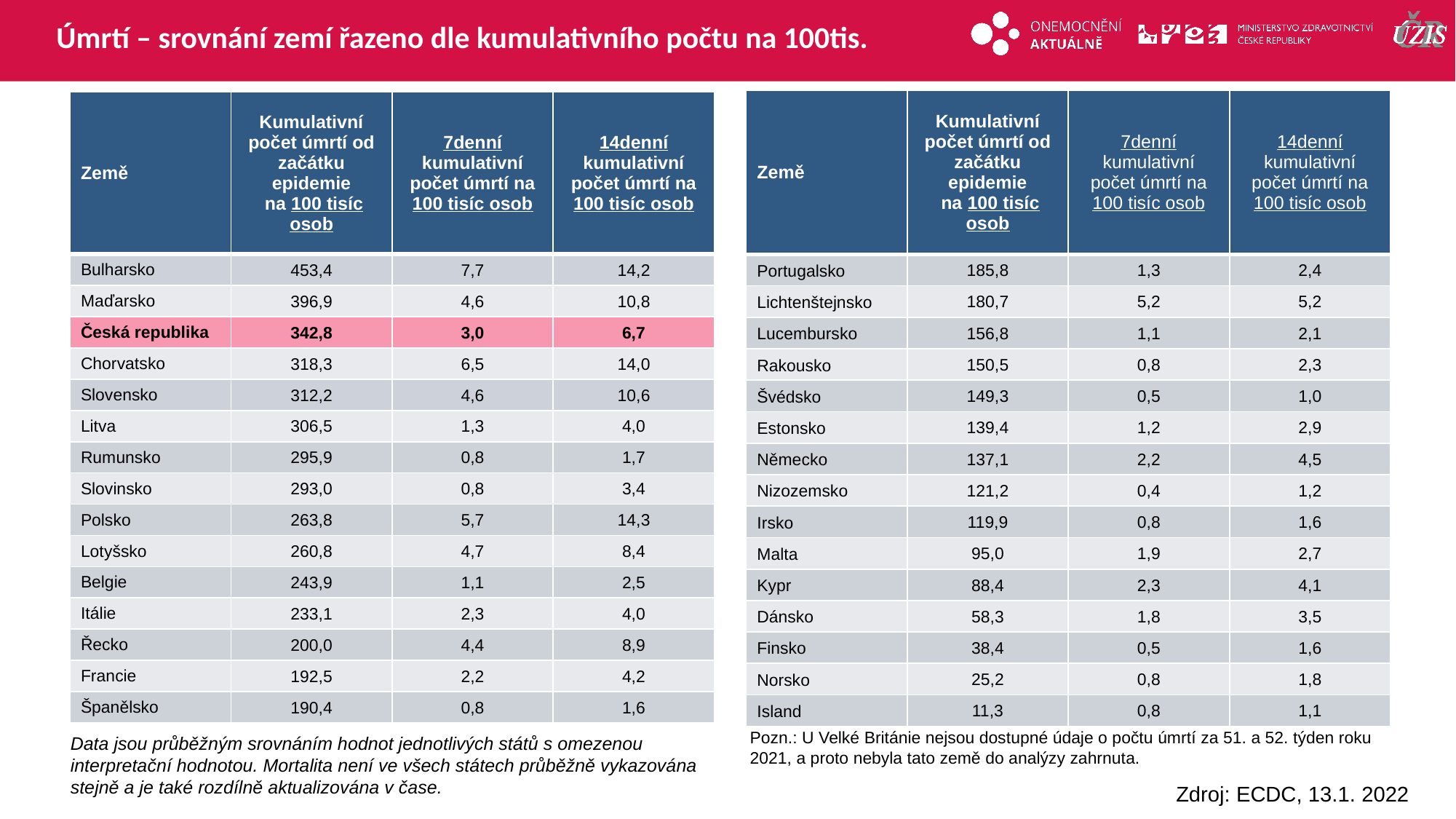

# Úmrtí – srovnání zemí řazeno dle kumulativního počtu na 100tis.
| Země | Kumulativní počet úmrtí od začátku epidemie na 100 tisíc osob | 7denní kumulativní počet úmrtí na 100 tisíc osob | 14denní kumulativní počet úmrtí na 100 tisíc osob |
| --- | --- | --- | --- |
| Portugalsko | 185,8 | 1,3 | 2,4 |
| Lichtenštejnsko | 180,7 | 5,2 | 5,2 |
| Lucembursko | 156,8 | 1,1 | 2,1 |
| Rakousko | 150,5 | 0,8 | 2,3 |
| Švédsko | 149,3 | 0,5 | 1,0 |
| Estonsko | 139,4 | 1,2 | 2,9 |
| Německo | 137,1 | 2,2 | 4,5 |
| Nizozemsko | 121,2 | 0,4 | 1,2 |
| Irsko | 119,9 | 0,8 | 1,6 |
| Malta | 95,0 | 1,9 | 2,7 |
| Kypr | 88,4 | 2,3 | 4,1 |
| Dánsko | 58,3 | 1,8 | 3,5 |
| Finsko | 38,4 | 0,5 | 1,6 |
| Norsko | 25,2 | 0,8 | 1,8 |
| Island | 11,3 | 0,8 | 1,1 |
| Země | Kumulativní počet úmrtí od začátku epidemie na 100 tisíc osob | 7denní kumulativní počet úmrtí na 100 tisíc osob | 14denní kumulativní počet úmrtí na 100 tisíc osob |
| --- | --- | --- | --- |
| Bulharsko | 453,4 | 7,7 | 14,2 |
| Maďarsko | 396,9 | 4,6 | 10,8 |
| Česká republika | 342,8 | 3,0 | 6,7 |
| Chorvatsko | 318,3 | 6,5 | 14,0 |
| Slovensko | 312,2 | 4,6 | 10,6 |
| Litva | 306,5 | 1,3 | 4,0 |
| Rumunsko | 295,9 | 0,8 | 1,7 |
| Slovinsko | 293,0 | 0,8 | 3,4 |
| Polsko | 263,8 | 5,7 | 14,3 |
| Lotyšsko | 260,8 | 4,7 | 8,4 |
| Belgie | 243,9 | 1,1 | 2,5 |
| Itálie | 233,1 | 2,3 | 4,0 |
| Řecko | 200,0 | 4,4 | 8,9 |
| Francie | 192,5 | 2,2 | 4,2 |
| Španělsko | 190,4 | 0,8 | 1,6 |
Toto není correct – dejte sem tu souhnnou tabulku úmrtí za 2020
Pozn.: U Velké Británie nejsou dostupné údaje o počtu úmrtí za 51. a 52. týden roku 2021, a proto nebyla tato země do analýzy zahrnuta.
Data jsou průběžným srovnáním hodnot jednotlivých států s omezenou interpretační hodnotou. Mortalita není ve všech státech průběžně vykazována stejně a je také rozdílně aktualizována v čase.
Zdroj: ECDC, 13.1. 2022